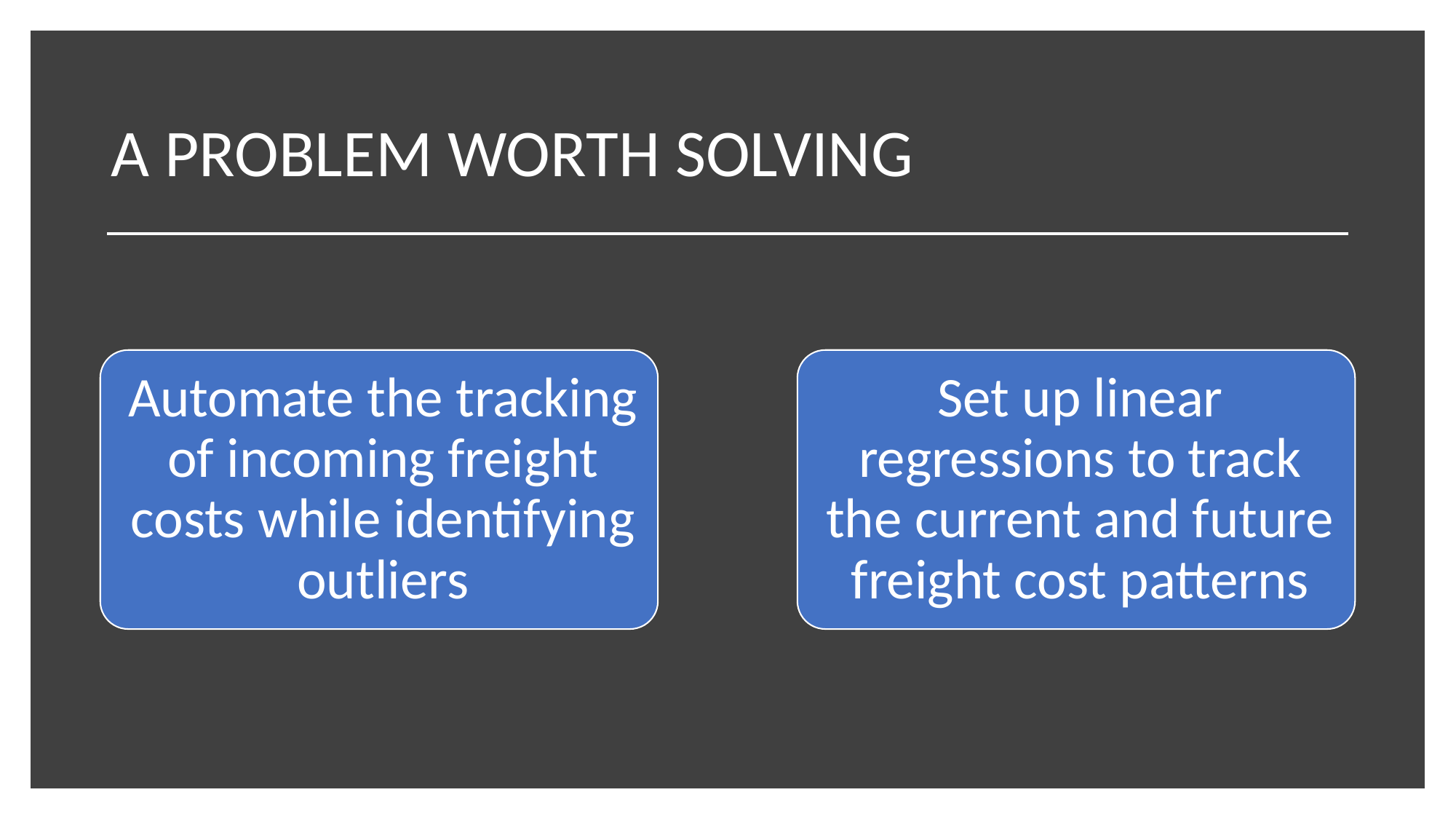

# A PROBLEM WORTH SOLVING
Automate the tracking of incoming freight costs while identifying outliers
Set up linear regressions to track the current and future freight cost patterns